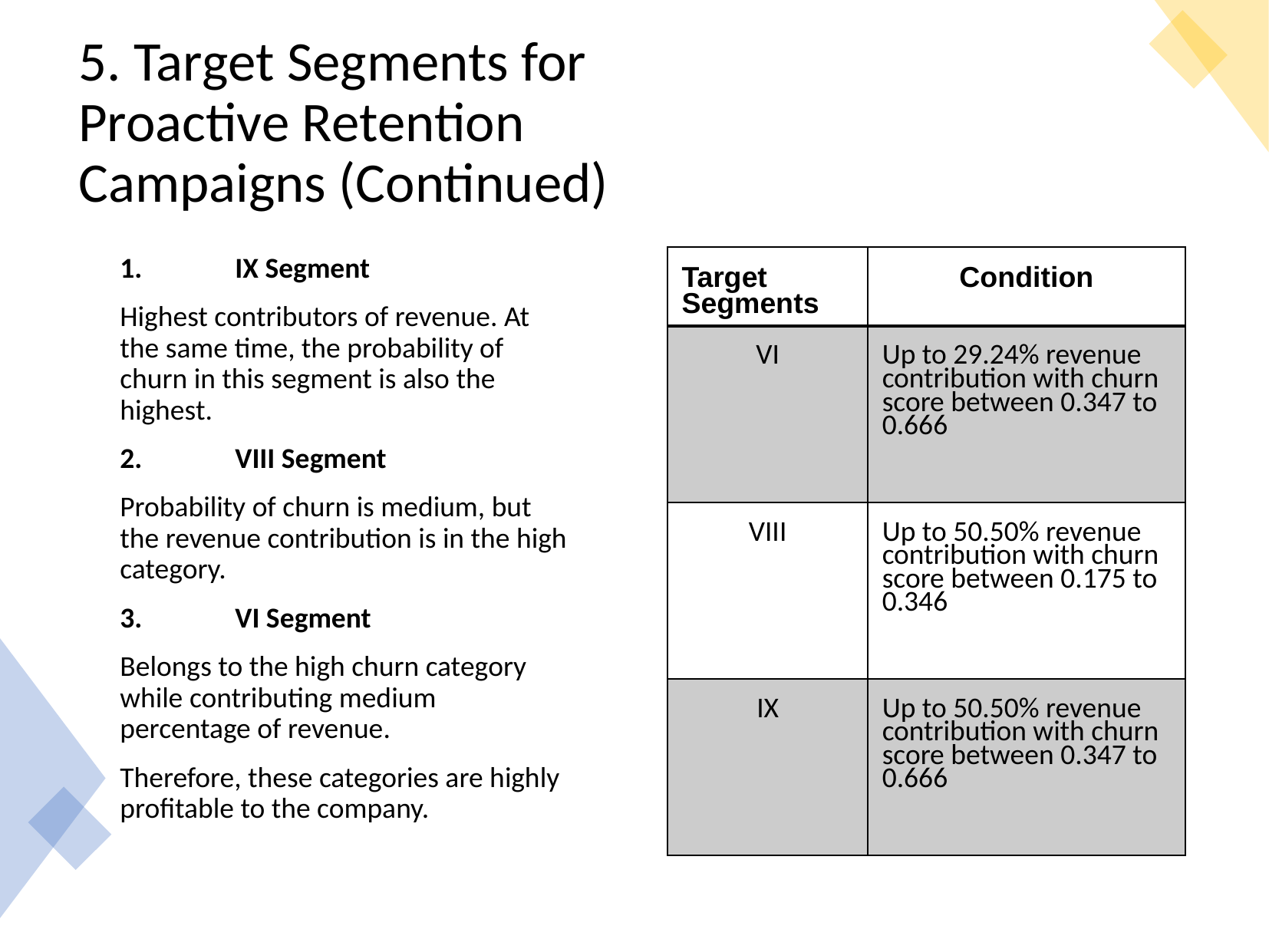

# 5. Target Segments for Proactive Retention Campaigns (Continued)
| Target Segments | Condition |
| --- | --- |
| VI | Up to 29.24% revenue contribution with churn score between 0.347 to 0.666 |
| VIII | Up to 50.50% revenue contribution with churn score between 0.175 to 0.346 |
| IX | Up to 50.50% revenue contribution with churn score between 0.347 to 0.666 |
1.	IX Segment
Highest contributors of revenue. At the same time, the probability of churn in this segment is also the highest.
2.	VIII Segment
Probability of churn is medium, but the revenue contribution is in the high category.
3.	VI Segment
Belongs to the high churn category while contributing medium percentage of revenue.
Therefore, these categories are highly profitable to the company.